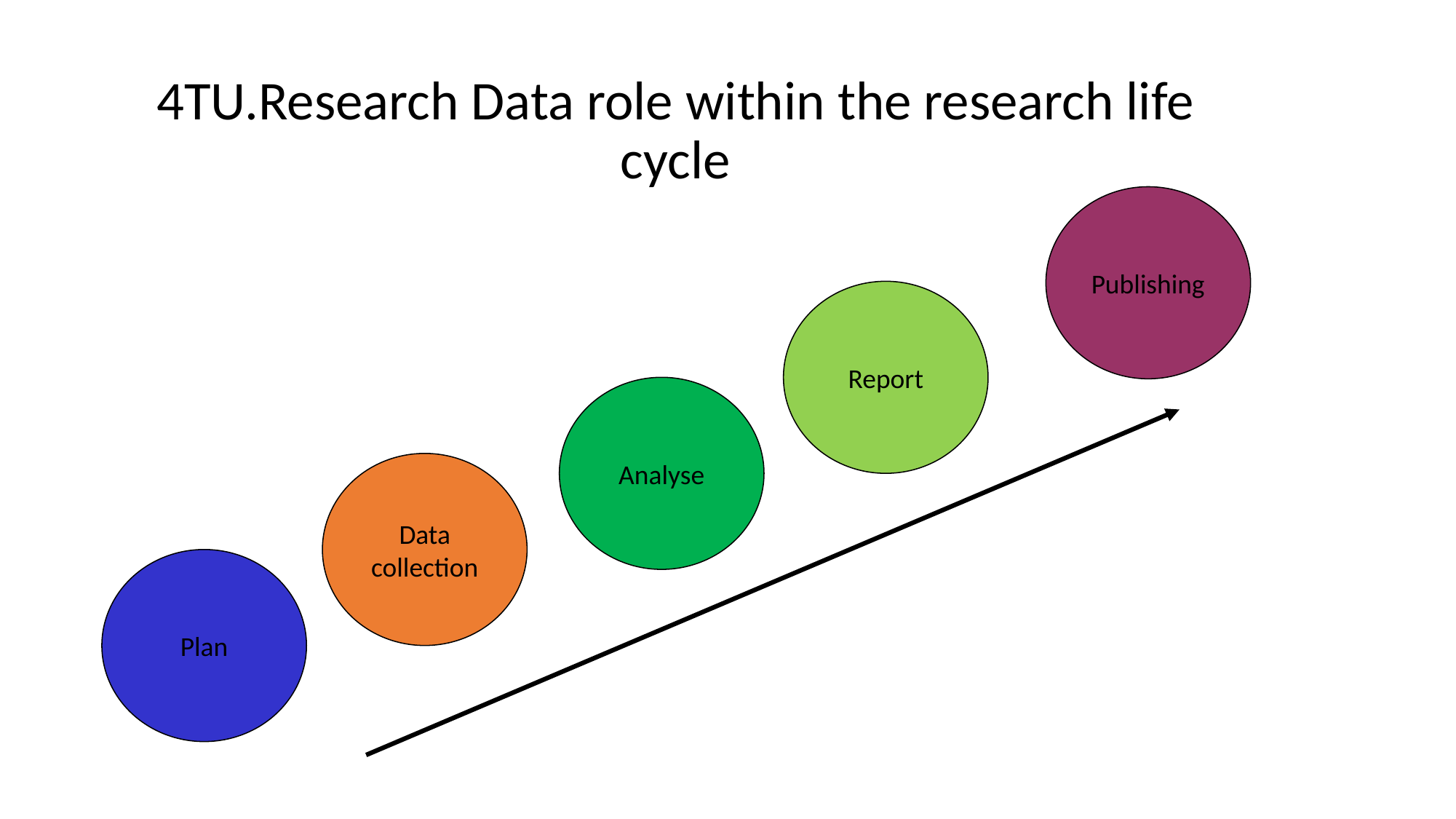

# 4TU.Research Data role within the research life cycle
Publishing
Report
Analyse
Data collection
Plan